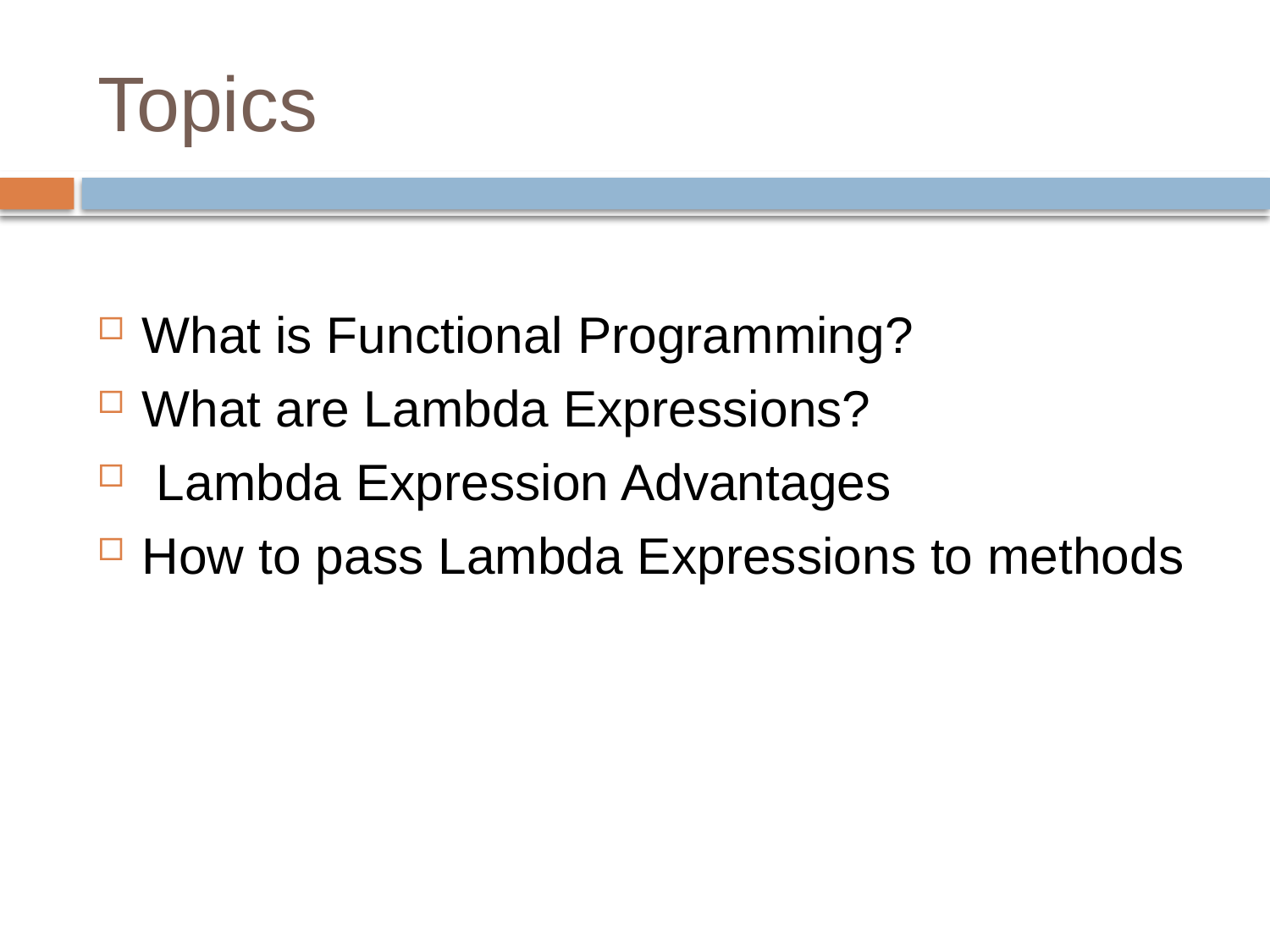

# Topics

What is Functional Programming?
What are Lambda Expressions?
 Lambda Expression Advantages
How to pass Lambda Expressions to methods